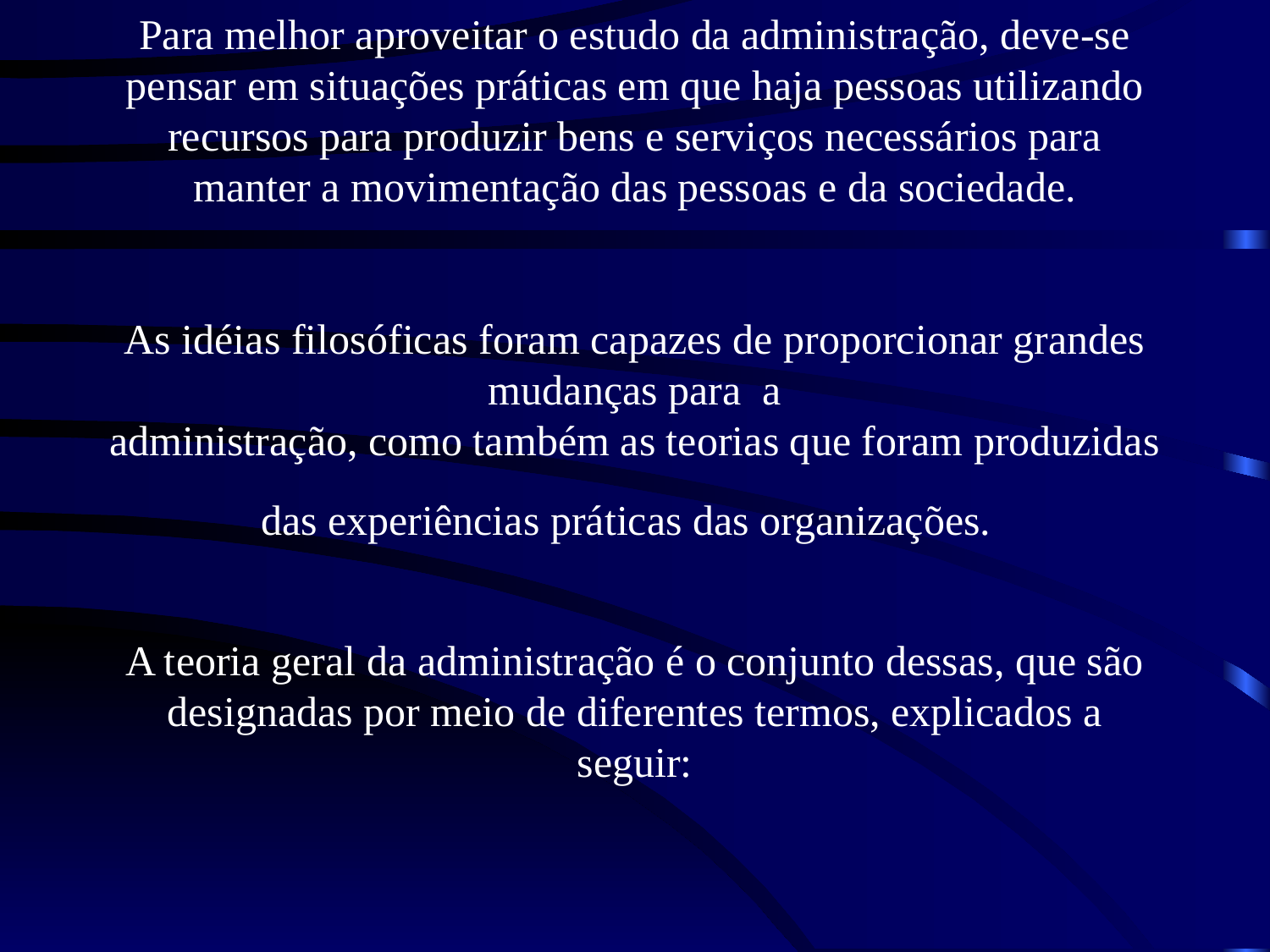

# Para melhor aproveitar o estudo da administração, deve-se pensar em situações práticas em que haja pessoas utilizando recursos para produzir bens e serviços necessários para manter a movimentação das pessoas e da sociedade. As idéias filosóficas foram capazes de proporcionar grandes mudanças para  a administração, como também as teorias que foram produzidas das experiências práticas das organizações. A teoria geral da administração é o conjunto dessas, que são designadas por meio de diferentes termos, explicados a seguir: